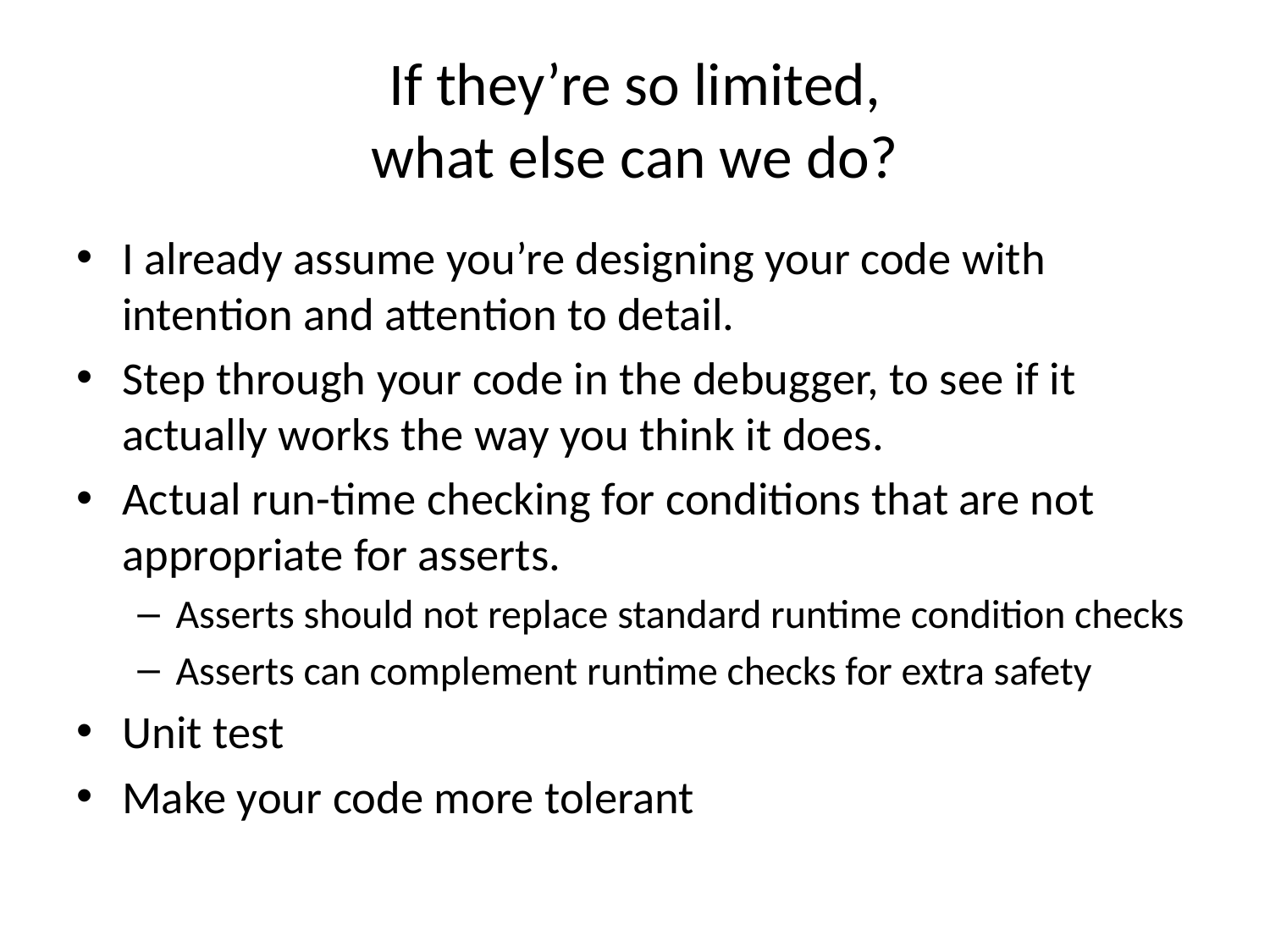

# If they’re so limited, what else can we do?
I already assume you’re designing your code with intention and attention to detail.
Step through your code in the debugger, to see if it actually works the way you think it does.
Actual run-time checking for conditions that are not appropriate for asserts.
Asserts should not replace standard runtime condition checks
Asserts can complement runtime checks for extra safety
Unit test
Make your code more tolerant